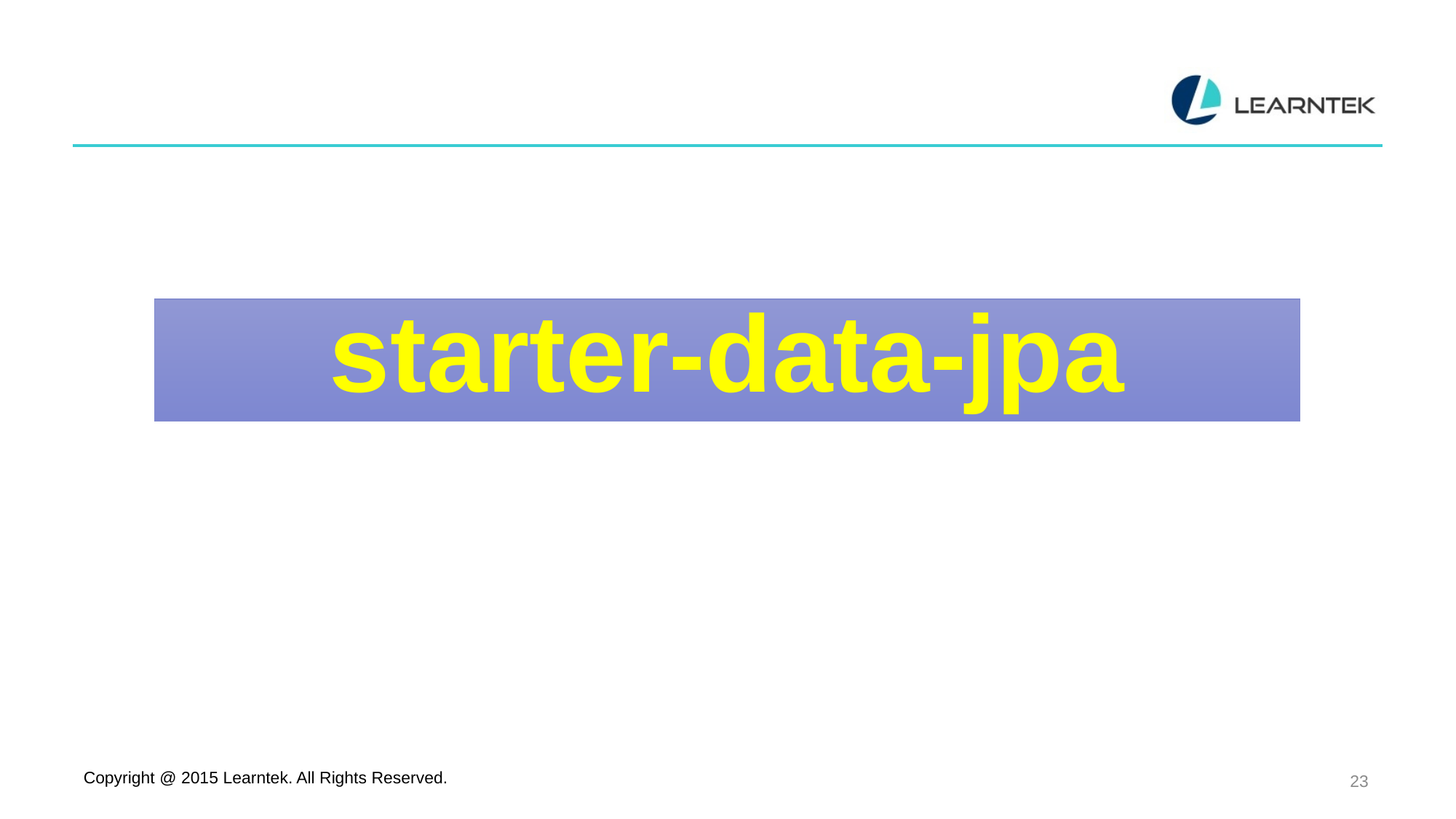

# starter-data-jpa
Copyright @ 2015 Learntek. All Rights Reserved.
23